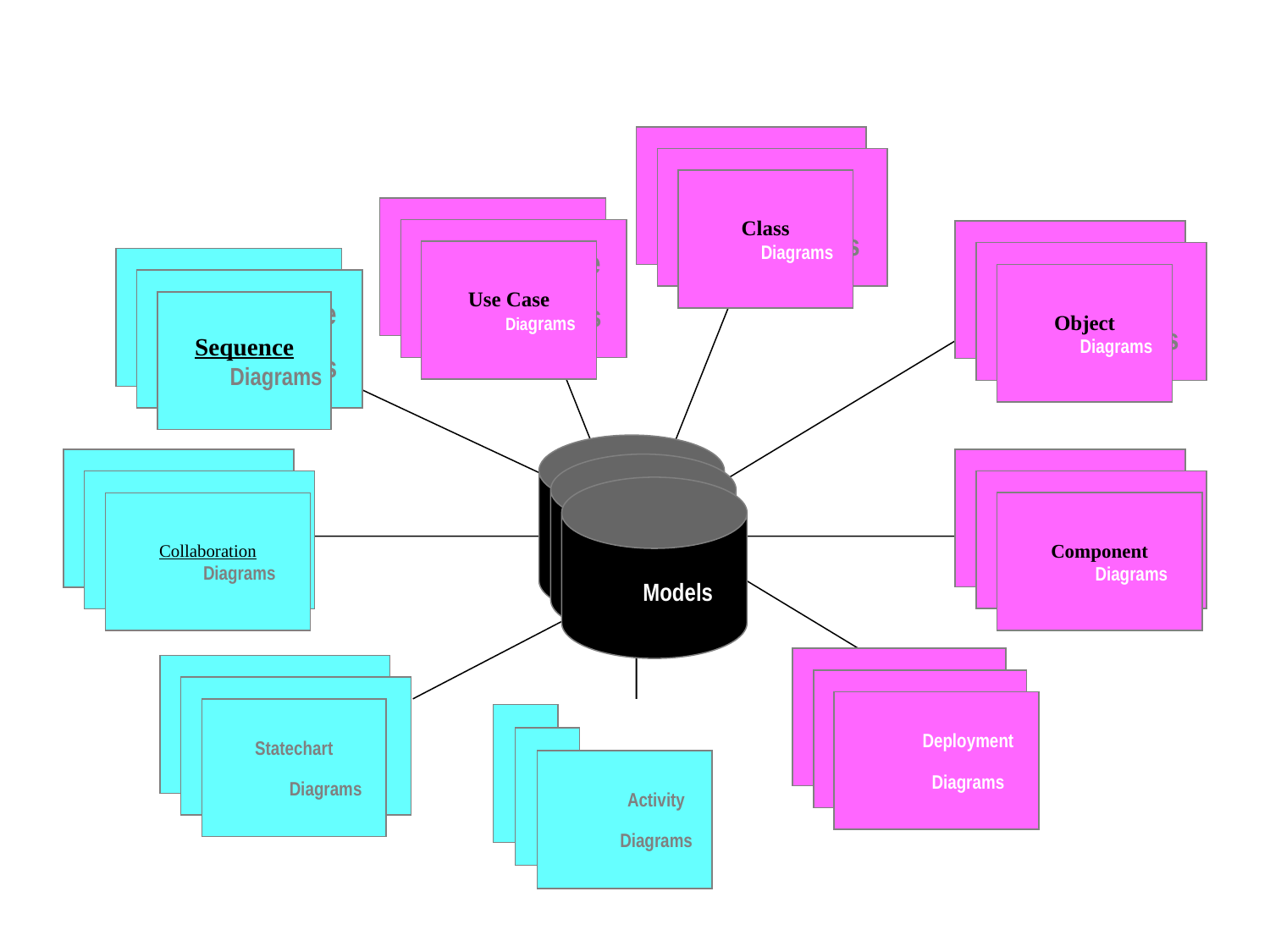

State
Diagrams
State
Diagrams
Class
Diagrams
Use Case
Diagrams
Use Case
Diagrams
State
Diagrams
Use Case
Diagrams
State
Diagrams
Use Case
Diagrams
Object
Diagrams
Use Case
Diagrams

Sequence
Diagrams

Scenario
Diagrams
State
Diagrams

Scenario
Diagrams
State
Diagrams

Component
Diagrams
Collaboration
Diagrams

Models

Component
Diagrams
Scenario
Diagrams
Component
Diagrams
Scenario
Diagrams
Deployment
Diagrams
Statechart
Diagrams

Activity
Diagrams